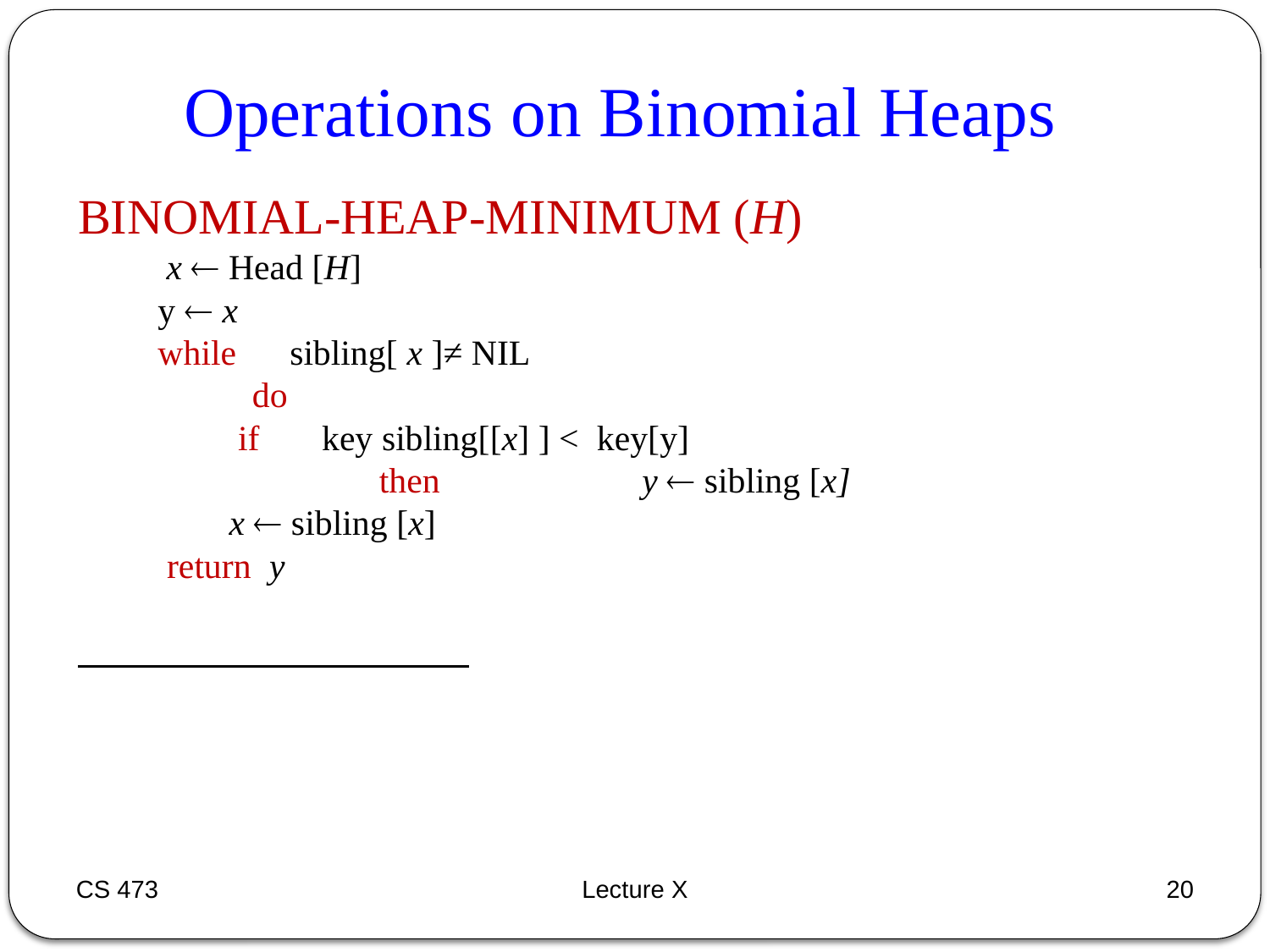

Operations on Binomial Heaps
BINOMIAL-HEAP-MINIMUM (H)
           x ← Head [H]
         y ← x
         while      sibling[ x ]≠ NIL
    		do
                  if       key sibling[[x] ] <  key[y]
			then		 y ← sibling [x]
                 x ← sibling [x]
          return  y

CS 473
Lecture X
20